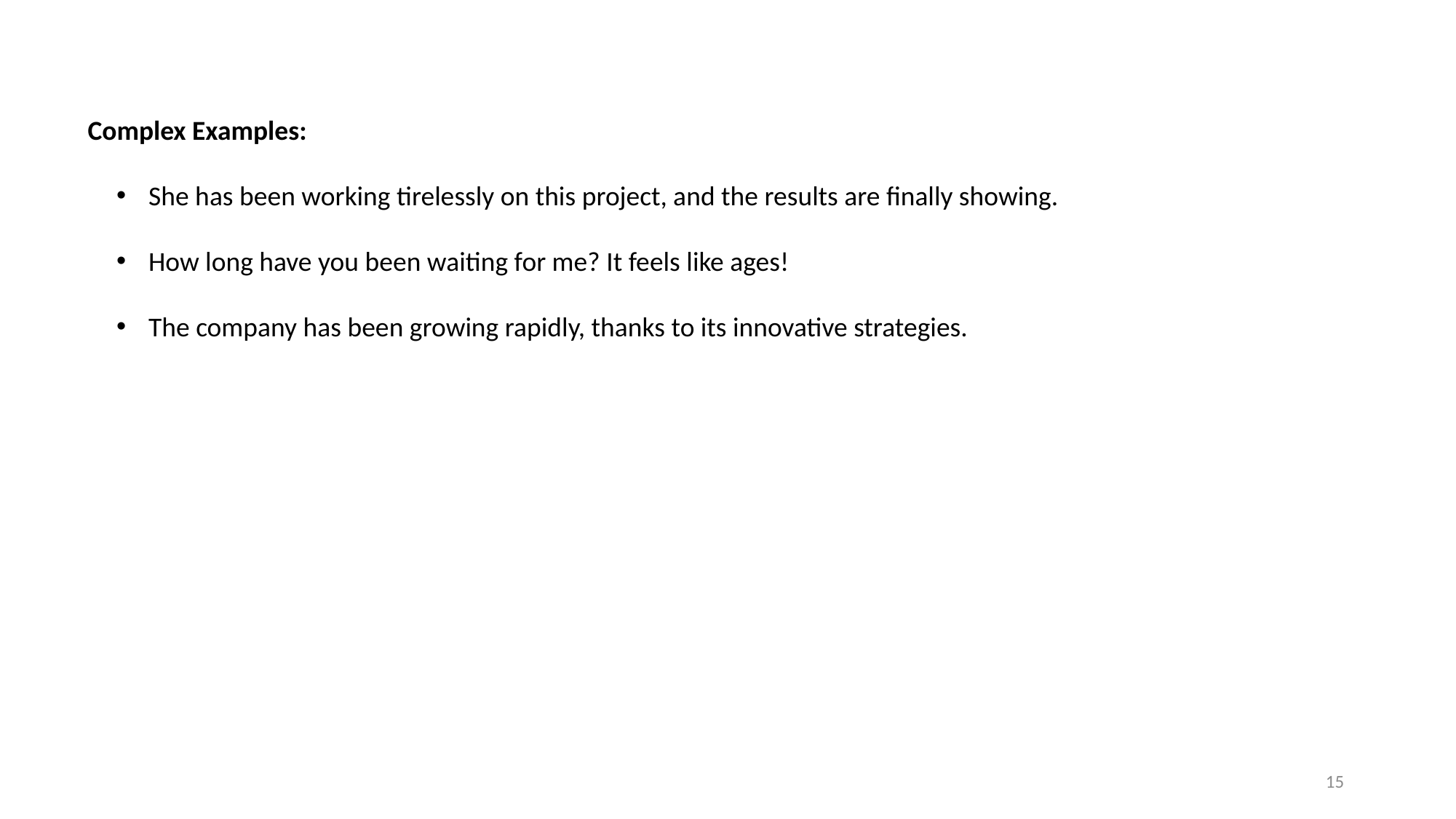

Complex Examples:
 She has been working tirelessly on this project, and the results are finally showing.
 How long have you been waiting for me? It feels like ages!
 The company has been growing rapidly, thanks to its innovative strategies.
15